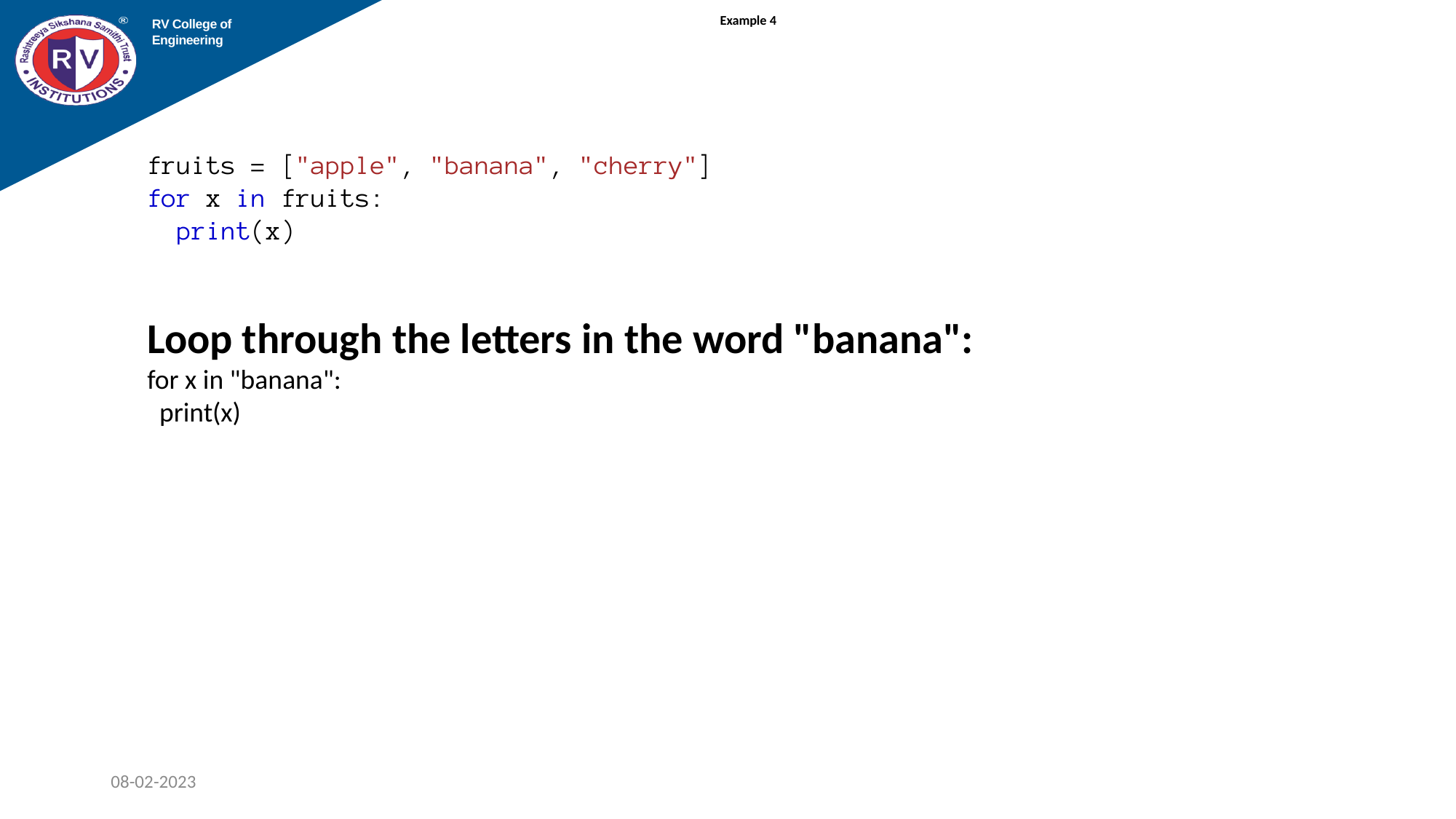

RV College of
Engineering
# Example 4
fruits = ["apple", "banana", "cherry"]
for x in fruits:
  print(x)

Loop through the letters in the word "banana":
for x in "banana":
  print(x)

08-02-2023
Prof Somesh Nandi, Dept. of AIML
5